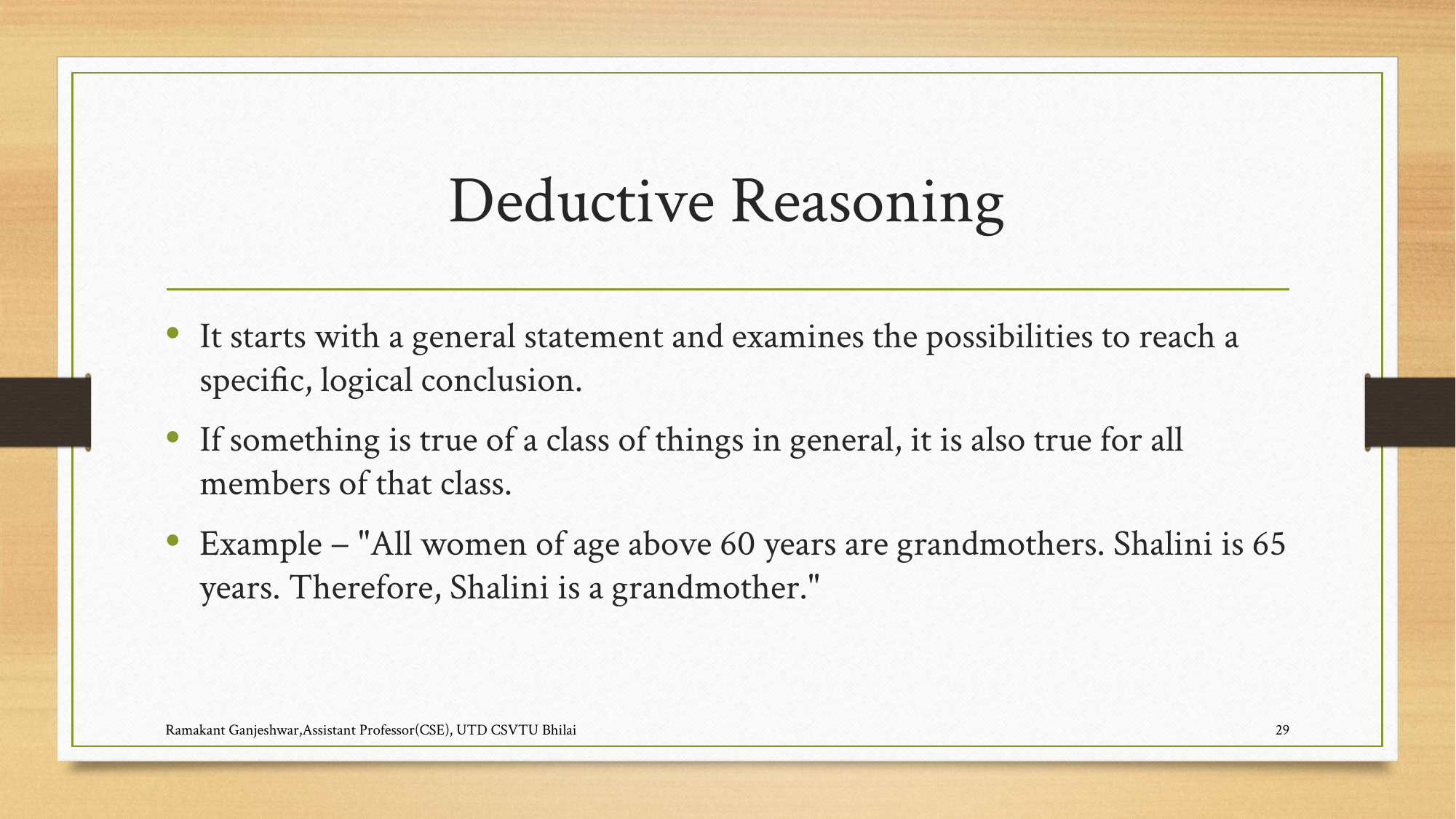

# Deductive Reasoning
It starts with a general statement and examines the possibilities to reach a specific, logical conclusion.
If something is true of a class of things in general, it is also true for all members of that class.
Example − "All women of age above 60 years are grandmothers. Shalini is 65 years. Therefore, Shalini is a grandmother."
Ramakant Ganjeshwar,Assistant Professor(CSE), UTD CSVTU Bhilai
29